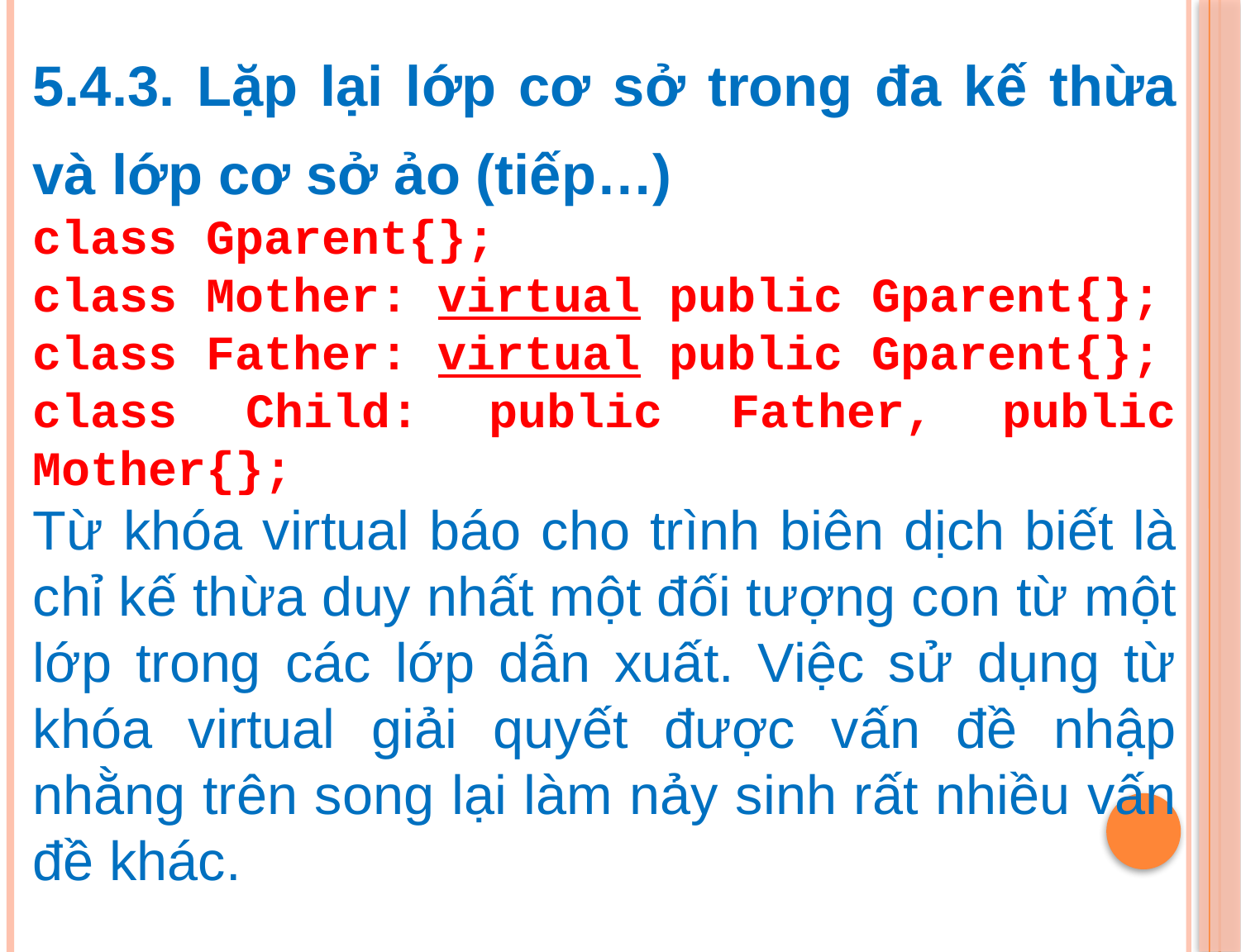

5.4.3. Lặp lại lớp cơ sở trong đa kế thừa và lớp cơ sở ảo (tiếp…)
class Gparent{};
class Mother: virtual public Gparent{};
class Father: virtual public Gparent{};
class Child: public Father, public Mother{};
Từ khóa virtual báo cho trình biên dịch biết là chỉ kế thừa duy nhất một đối tượng con từ một lớp trong các lớp dẫn xuất. Việc sử dụng từ khóa virtual giải quyết được vấn đề nhập nhằng trên song lại làm nảy sinh rất nhiều vấn đề khác.